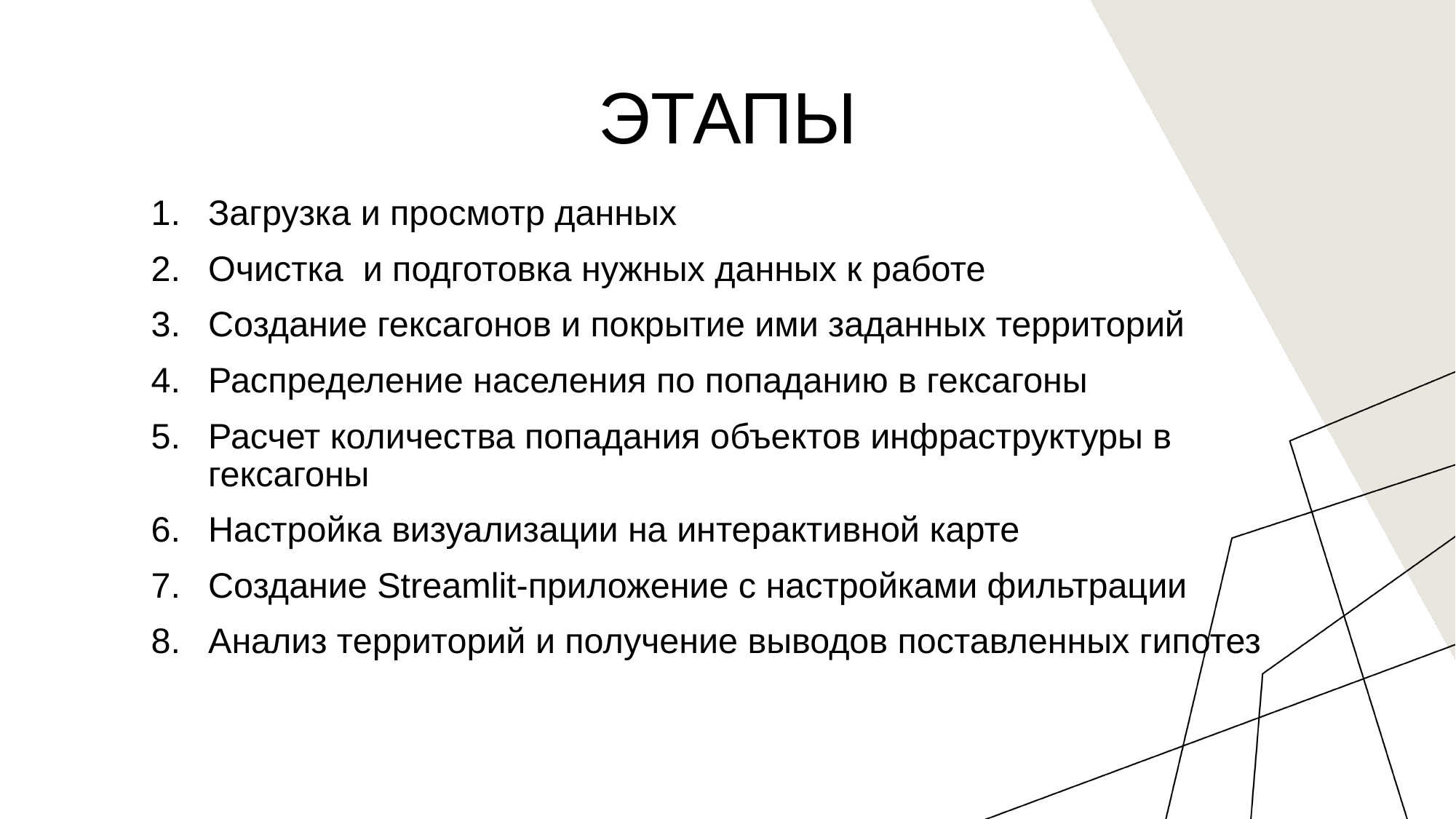

# Этапы
Загрузка и просмотр данных
Очистка  и подготовка нужных данных к работе
Создание гексагонов и покрытие ими заданных территорий
Распределение населения по попаданию в гексагоны
Расчет количества попадания объектов инфраструктуры в гексагоны
Настройка визуализации на интерактивной карте
Создание Streamlit-приложение с настройками фильтрации
Анализ территорий и получение выводов поставленных гипотез

5